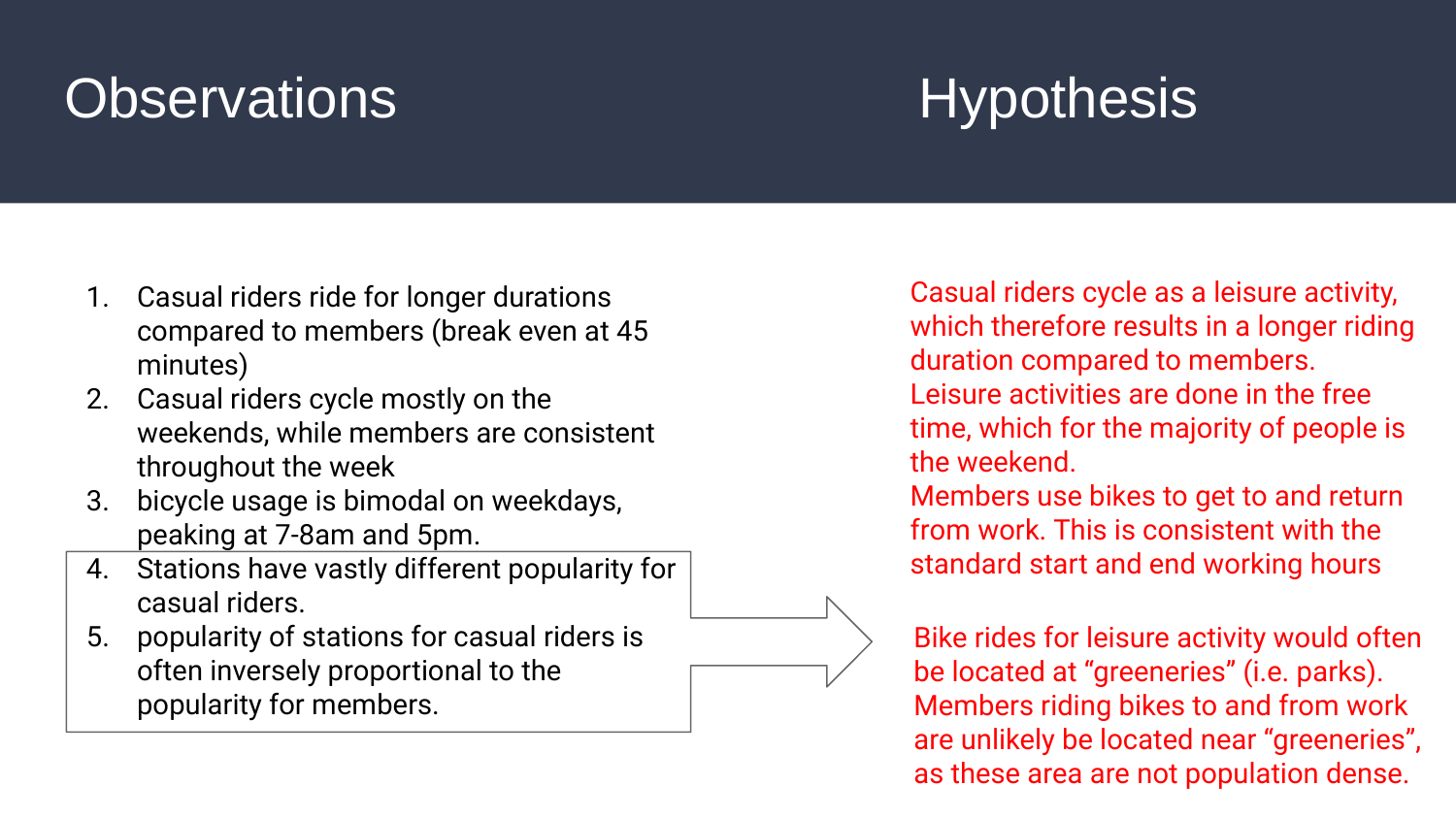

# Observations
Hypothesis

Casual riders cycle as a leisure activity, which therefore results in a longer riding duration compared to members.
Leisure activities are done in the free time, which for the majority of people is the weekend.
Members use bikes to get to and return from work. This is consistent with the standard start and end working hours
Casual riders ride for longer durations compared to members (break even at 45 minutes)
Casual riders cycle mostly on the weekends, while members are consistent throughout the week
bicycle usage is bimodal on weekdays, peaking at 7-8am and 5pm.
Stations have vastly different popularity for casual riders.
popularity of stations for casual riders is often inversely proportional to the popularity for members.

Bike rides for leisure activity would often be located at “greeneries” (i.e. parks).
Members riding bikes to and from work are unlikely be located near “greeneries”, as these area are not population dense.